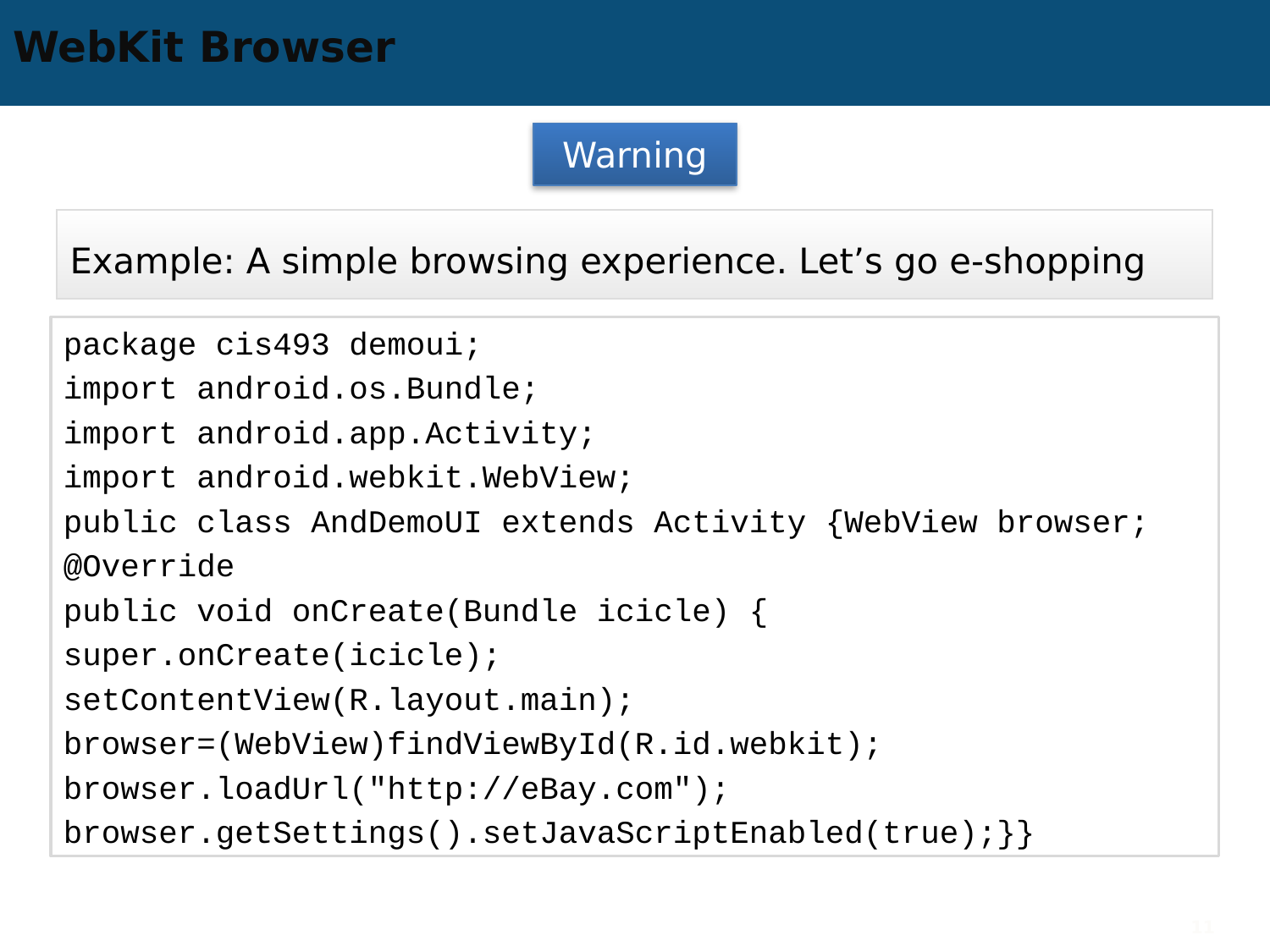

# WebKit Browser
Warning
Example: A simple browsing experience. Let’s go e‐shopping
package cis493 demoui;
import android.os.Bundle;
import android.app.Activity;
import android.webkit.WebView;
public class AndDemoUI extends Activity {WebView browser;
@Override
public void onCreate(Bundle icicle) {
super.onCreate(icicle);
setContentView(R.layout.main);
browser=(WebView)findViewById(R.id.webkit);
browser.loadUrl("http://eBay.com");
browser.getSettings().setJavaScriptEnabled(true);}}